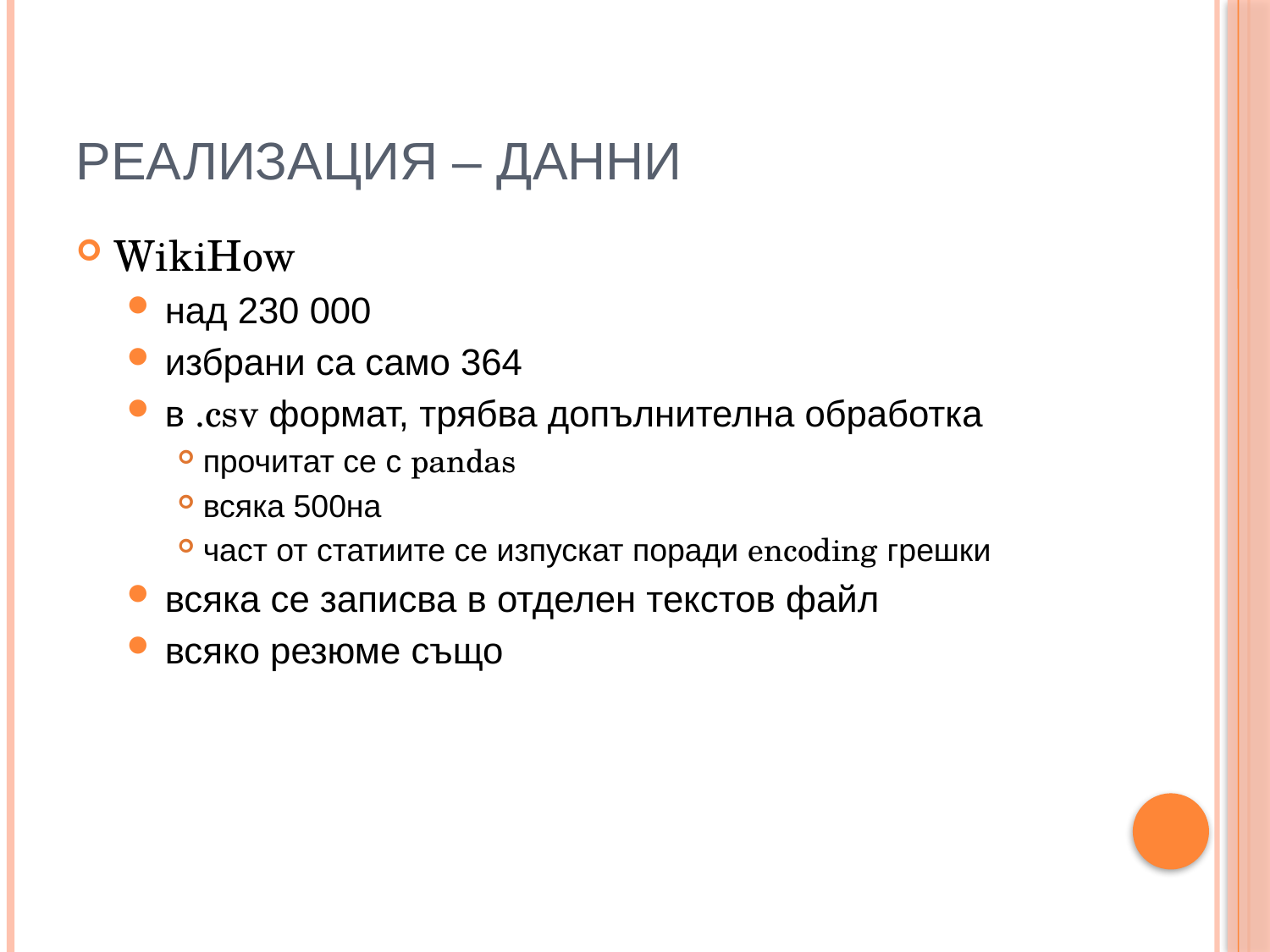

# Реализация – данни
WikiHow
над 230 000
избрани са само 364
в .csv формат, трябва допълнителна обработка
прочитат се с pandas
всяка 500на
част от статиите се изпускат поради encoding грешки
всяка се записва в отделен текстов файл
всяко резюме също